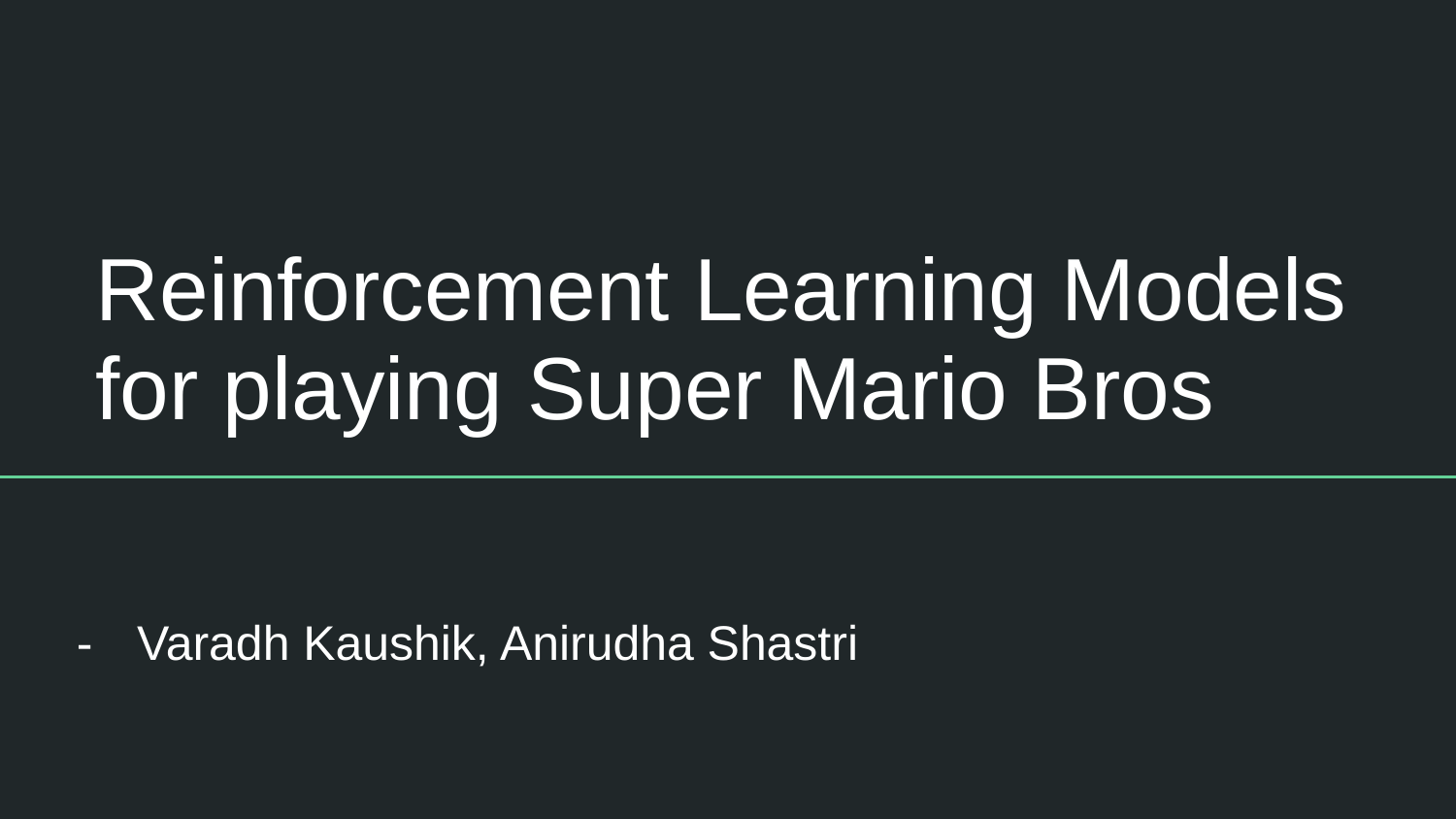

# Reinforcement Learning Models for playing Super Mario Bros
Varadh Kaushik, Anirudha Shastri